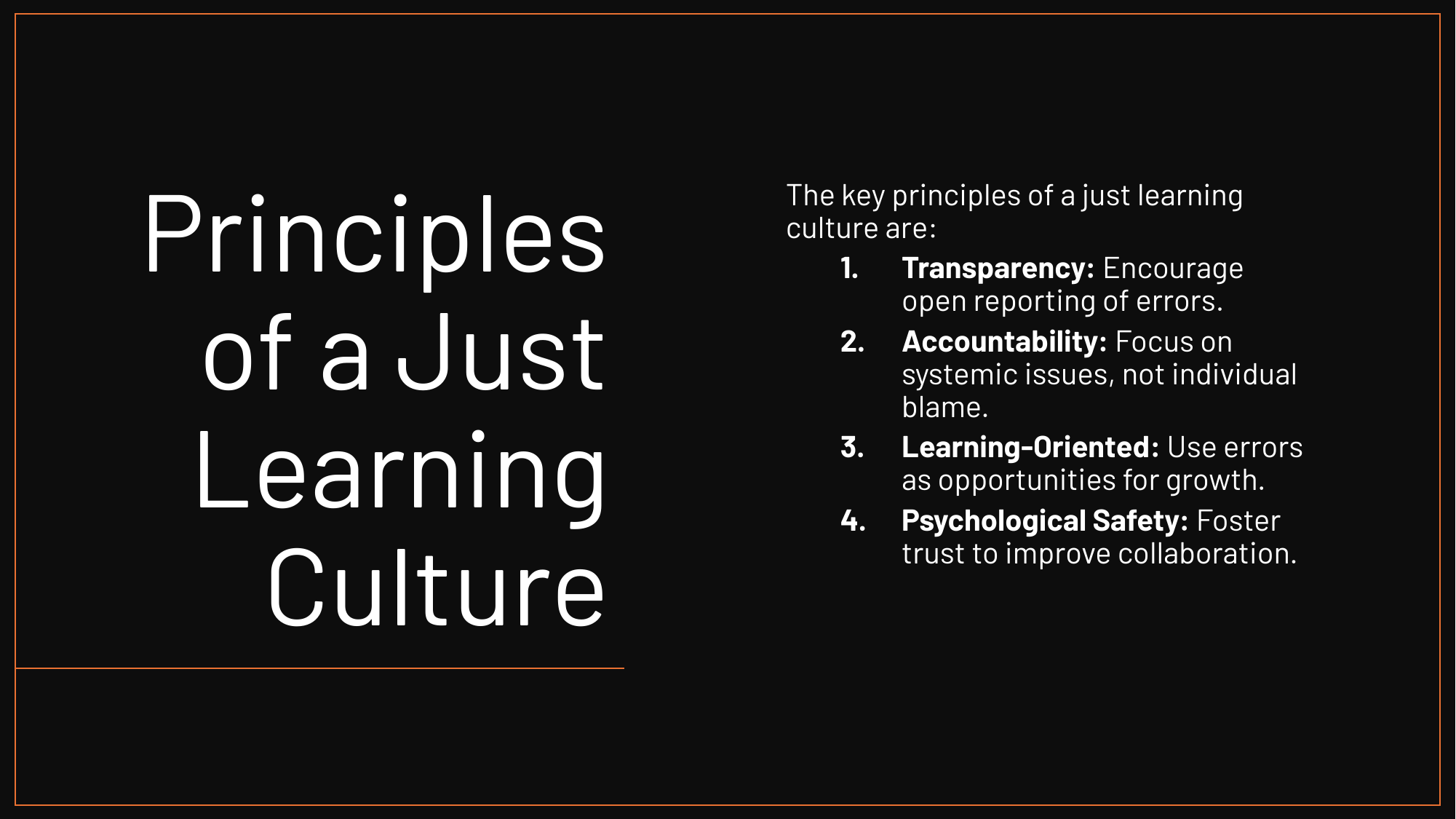

# Principles of a Just Learning Culture
The key principles of a just learning culture are:
Transparency: Encourage open reporting of errors.
Accountability: Focus on systemic issues, not individual blame.
Learning-Oriented: Use errors as opportunities for growth.
Psychological Safety: Foster trust to improve collaboration.